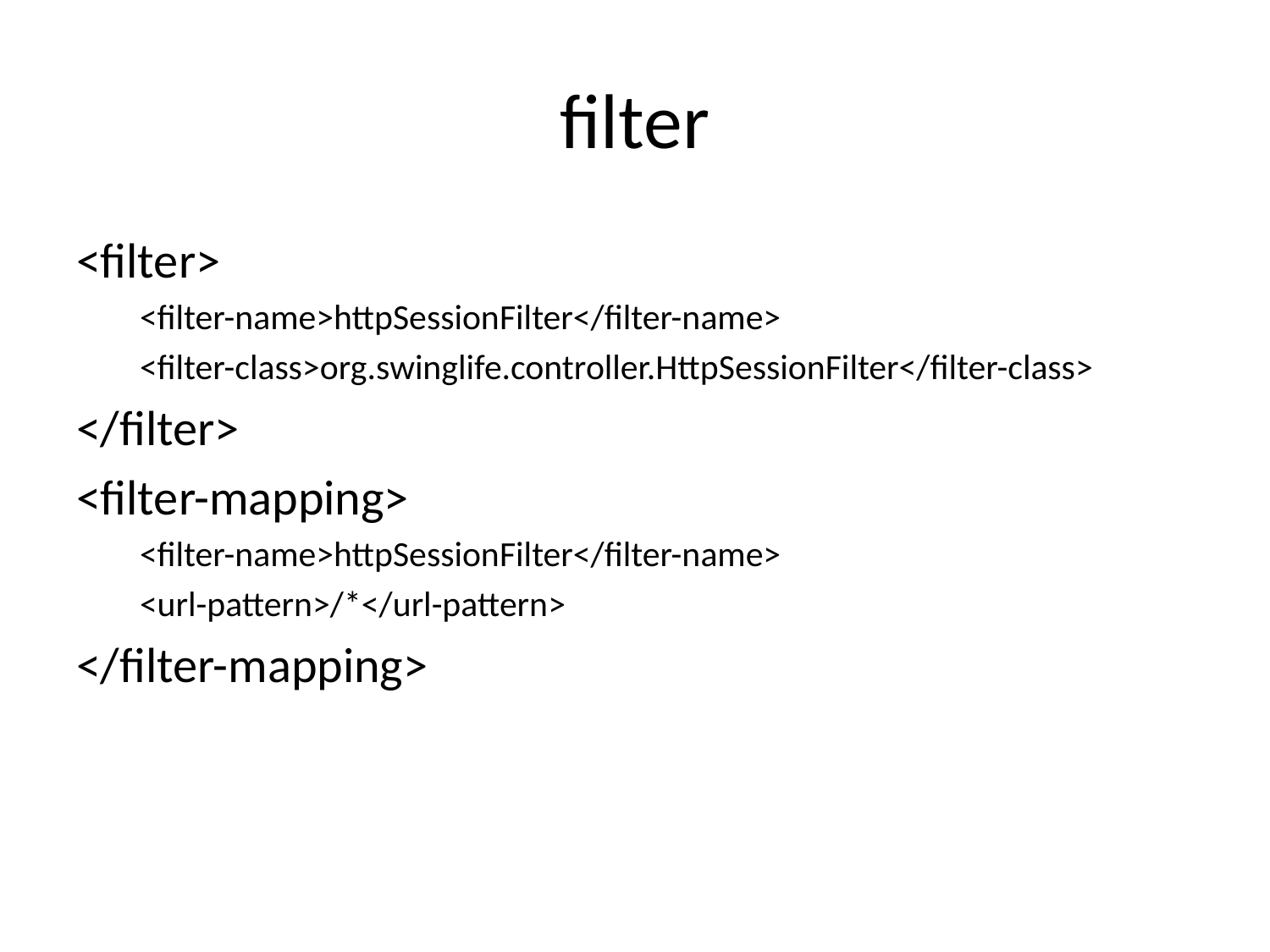

# filter
<filter>
<filter-name>httpSessionFilter</filter-name>
<filter-class>org.swinglife.controller.HttpSessionFilter</filter-class>
</filter>
<filter-mapping>
<filter-name>httpSessionFilter</filter-name>
<url-pattern>/*</url-pattern>
</filter-mapping>